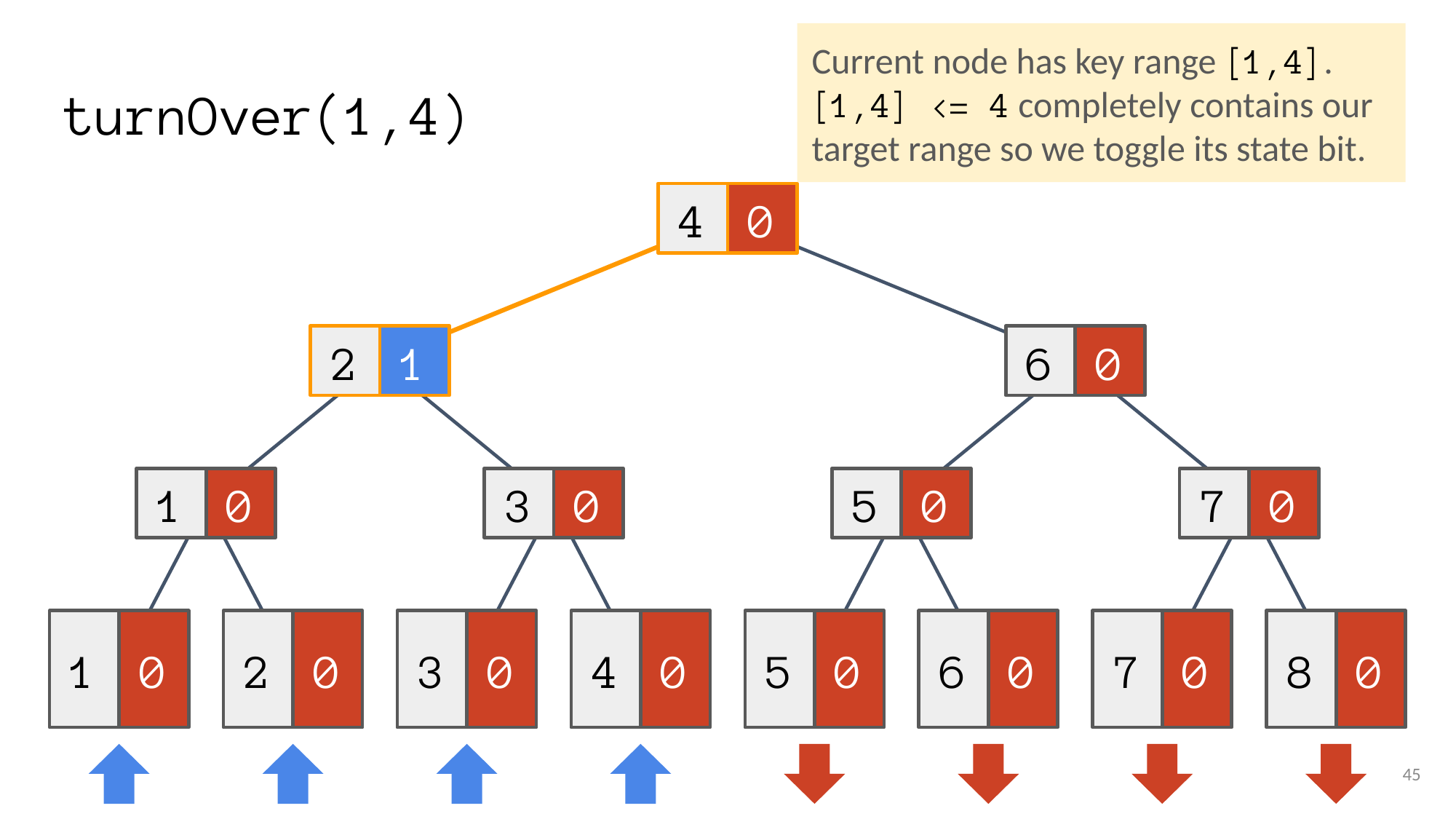

Current node has key range [1,4].
[1,4] <= 4 completely contains our target range so we toggle its state bit.
# turnOver(1,4)
4
0
2
1
6
0
1
0
3
0
5
0
7
0
1
0
2
0
3
0
4
0
5
0
6
0
7
0
8
0
45